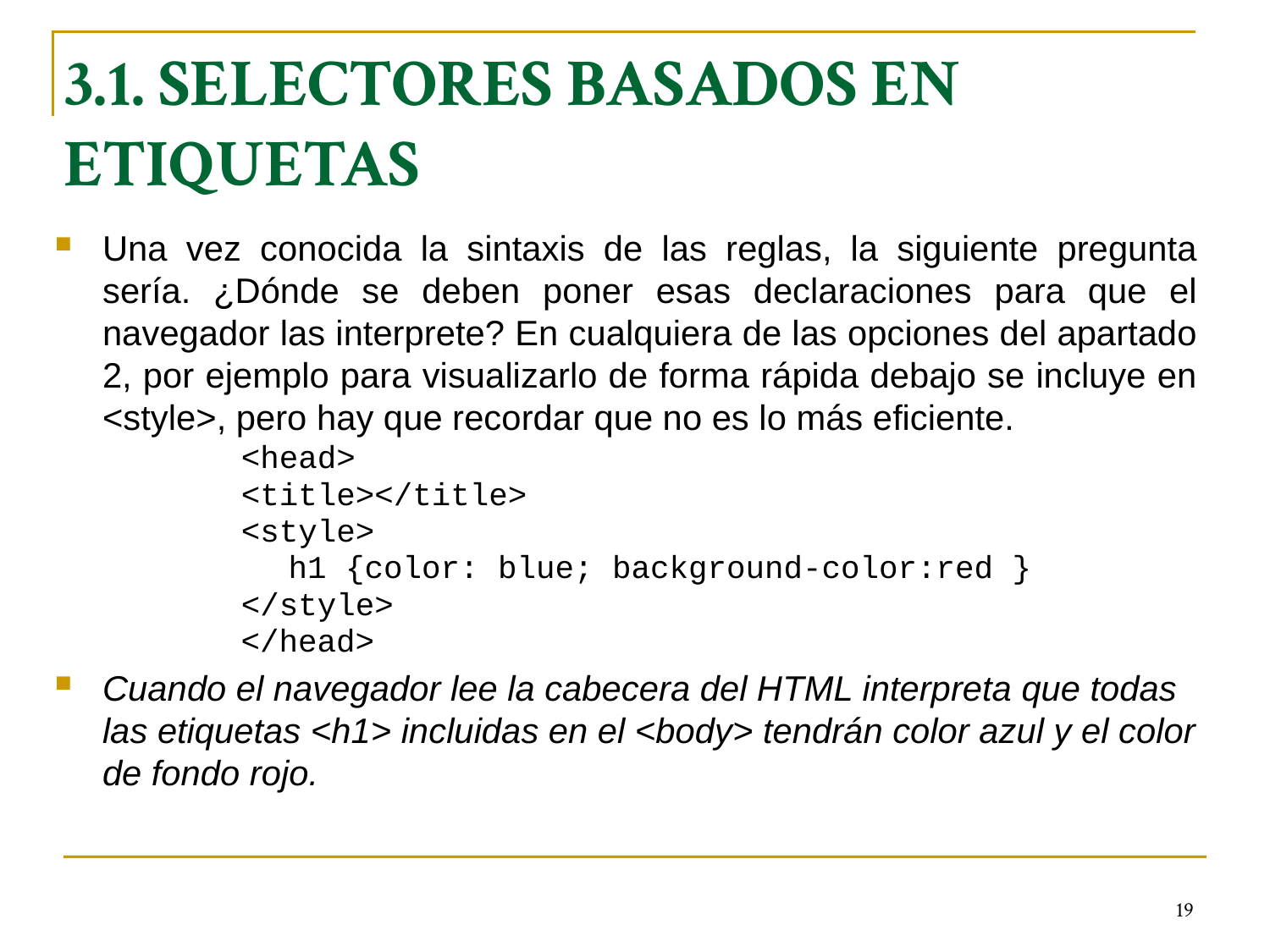

3.1. SELECTORES BASADOS EN ETIQUETAS
Una vez conocida la sintaxis de las reglas, la siguiente pregunta sería. ¿Dónde se deben poner esas declaraciones para que el navegador las interprete? En cualquiera de las opciones del apartado 2, por ejemplo para visualizarlo de forma rápida debajo se incluye en <style>, pero hay que recordar que no es lo más eficiente.
<head>
<title></title>
<style>
	h1 {color: blue; background-color:red }
</style>
	</head>
Cuando el navegador lee la cabecera del HTML interpreta que todas las etiquetas <h1> incluidas en el <body> tendrán color azul y el color de fondo rojo.
# 19